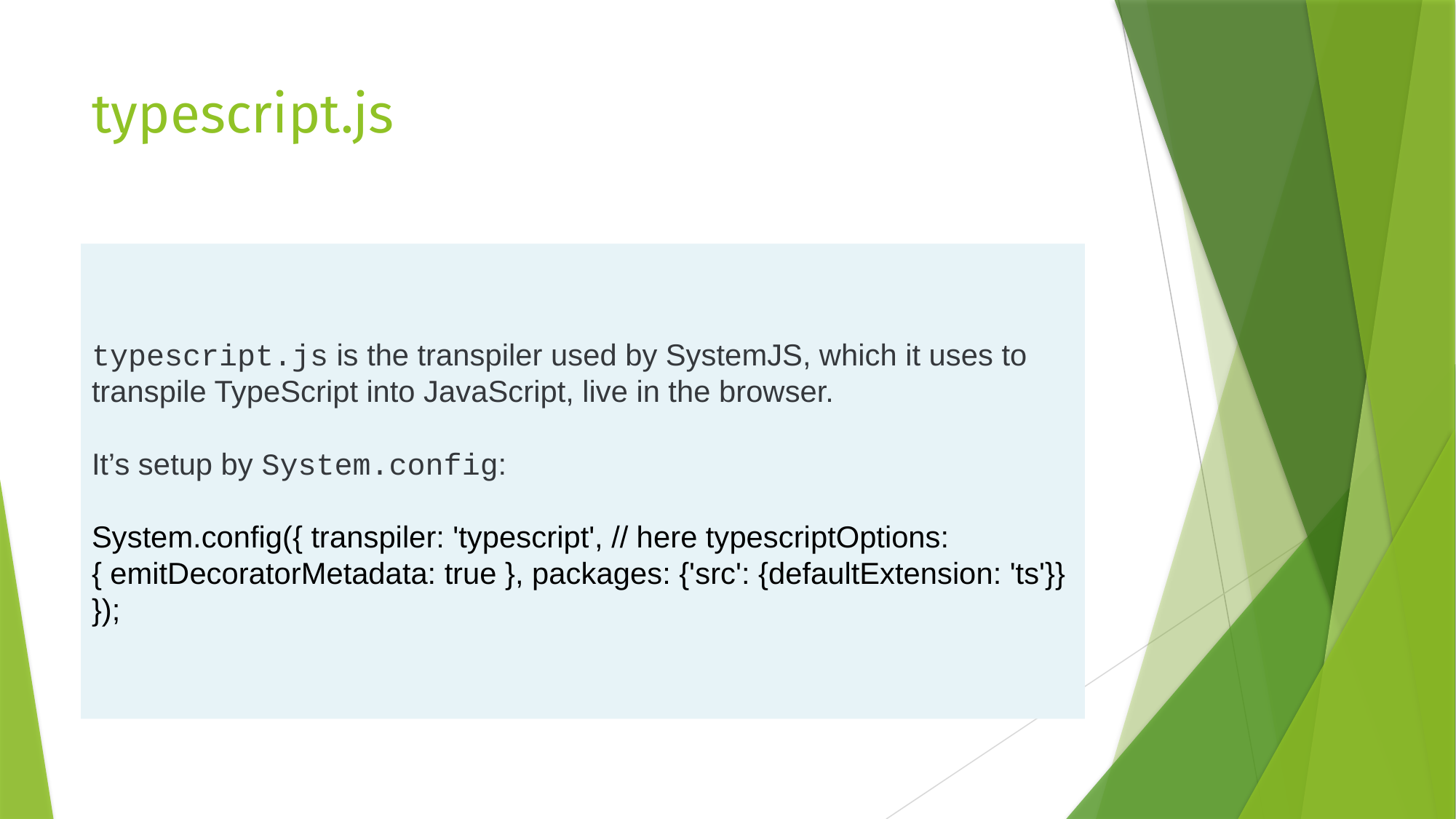

# typescript.js
typescript.js is the transpiler used by SystemJS, which it uses to transpile TypeScript into JavaScript, live in the browser.

It’s setup by System.config:

System.config({ transpiler: 'typescript', // here typescriptOptions: { emitDecoratorMetadata: true }, packages: {'src': {defaultExtension: 'ts'}} });